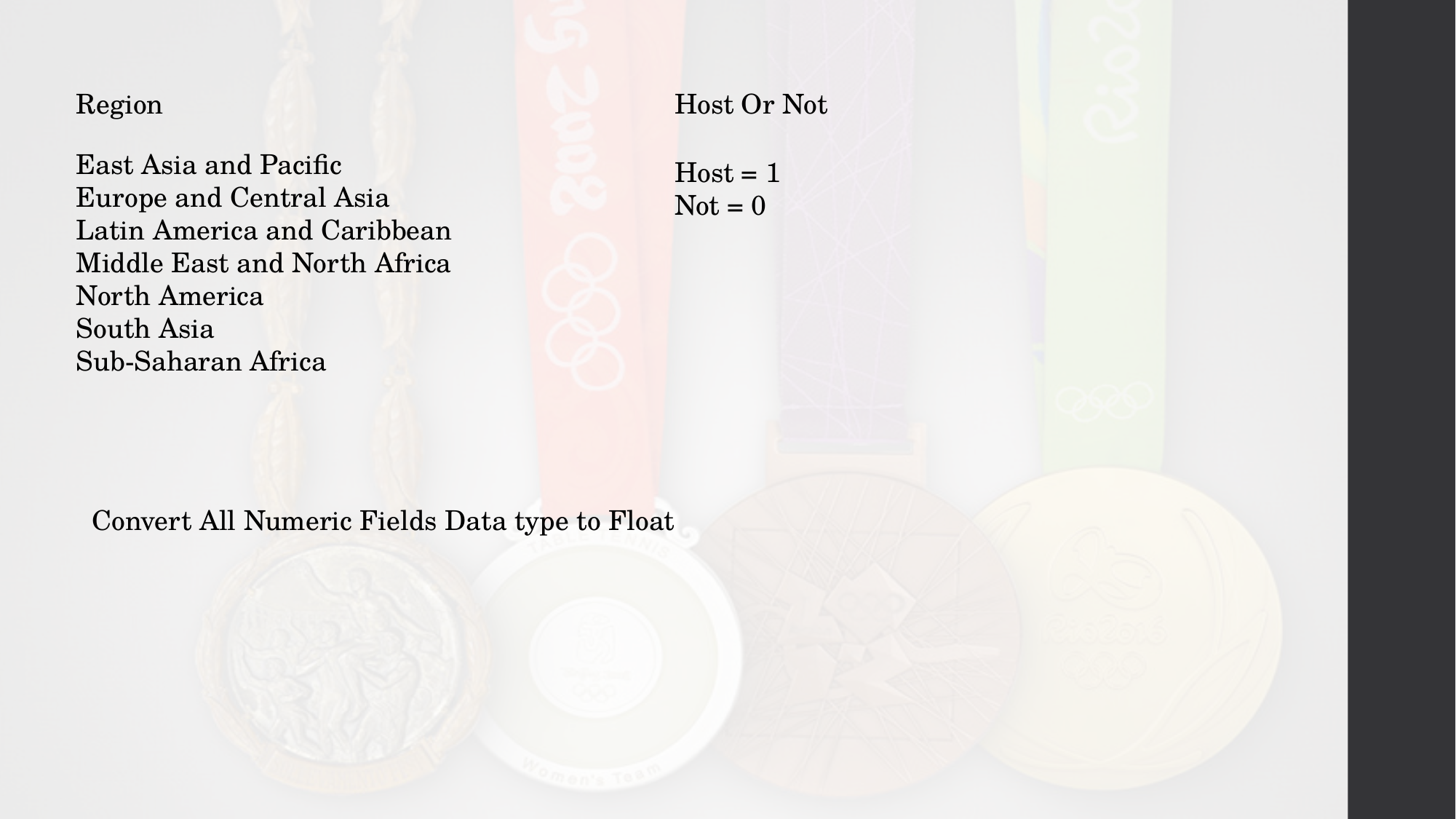

Region
Host Or Not
East Asia and Pacific
Europe and Central Asia
Latin America and Caribbean
Middle East and North Africa
North America
South Asia
Sub-Saharan Africa
Host = 1
Not = 0
Convert All Numeric Fields Data type to Float